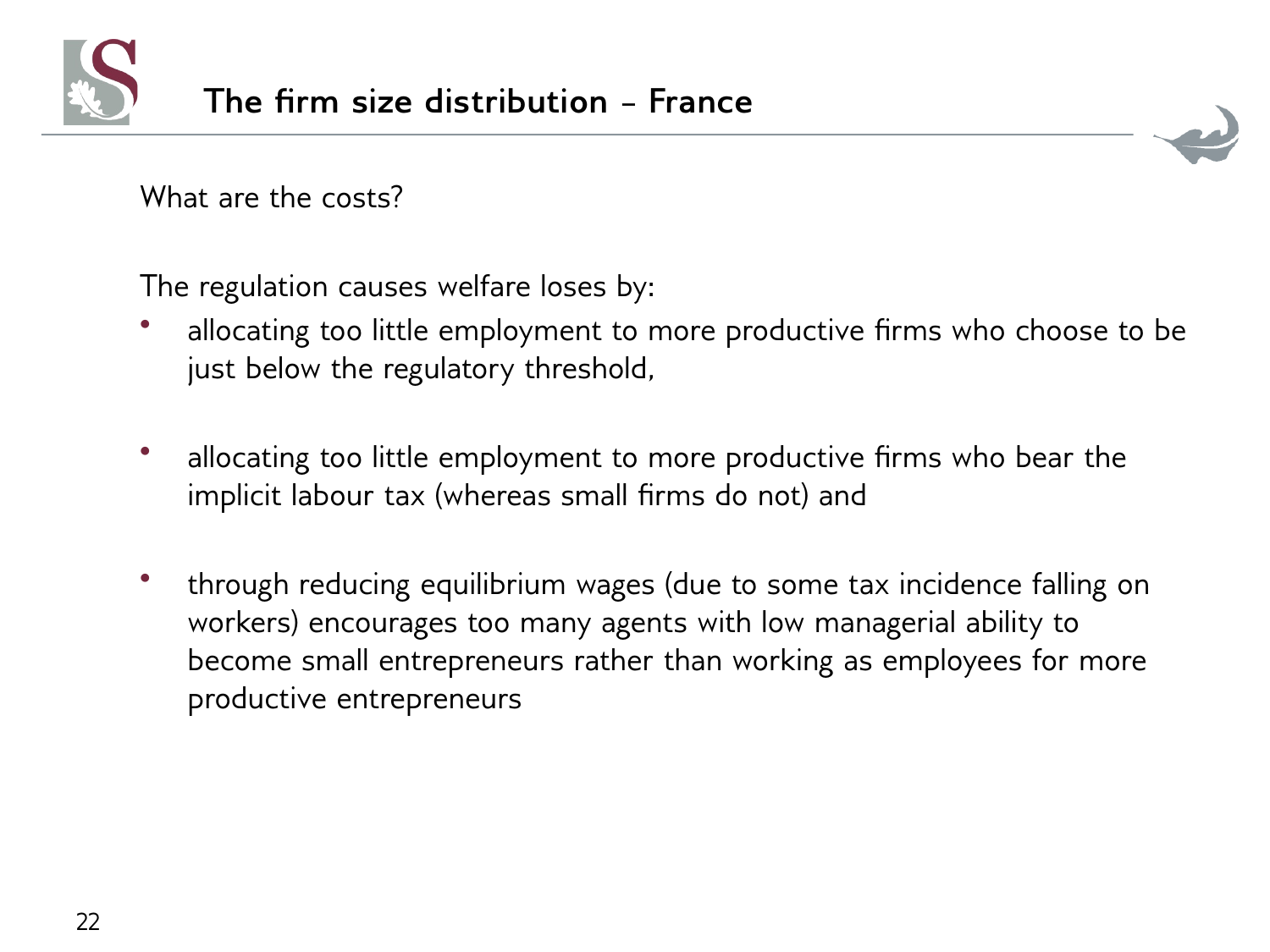

# The firm size distribution – France
What are the costs?

The regulation causes welfare loses by:
allocating too little employment to more productive firms who choose to be just below the regulatory threshold,

allocating too little employment to more productive firms who bear the implicit labour tax (whereas small firms do not) and

through reducing equilibrium wages (due to some tax incidence falling on workers) encourages too many agents with low managerial ability to become small entrepreneurs rather than working as employees for more productive entrepreneurs

22